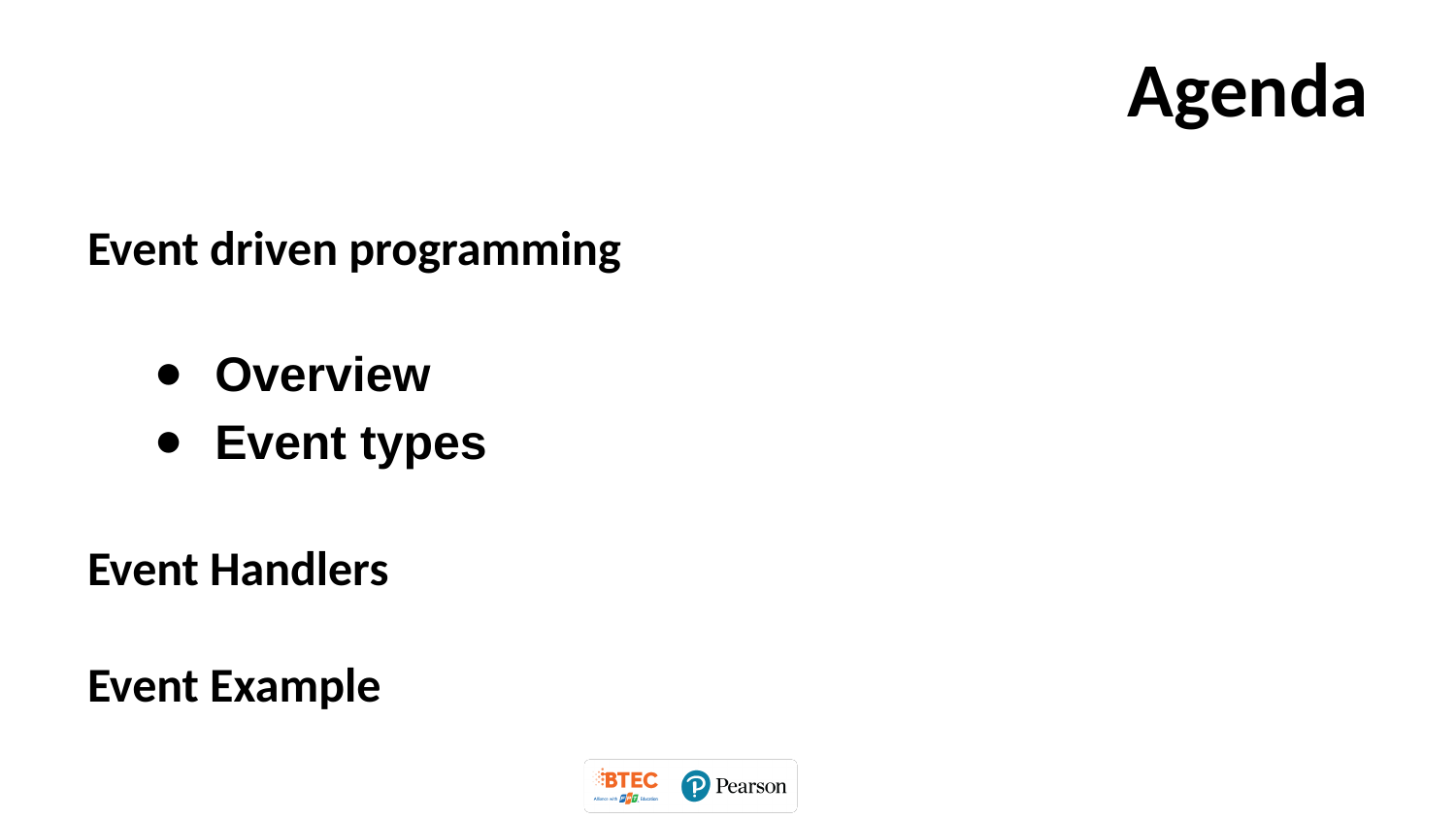

# Agenda
Event driven programming

Overview
Event types

Event Handlers

Event Example